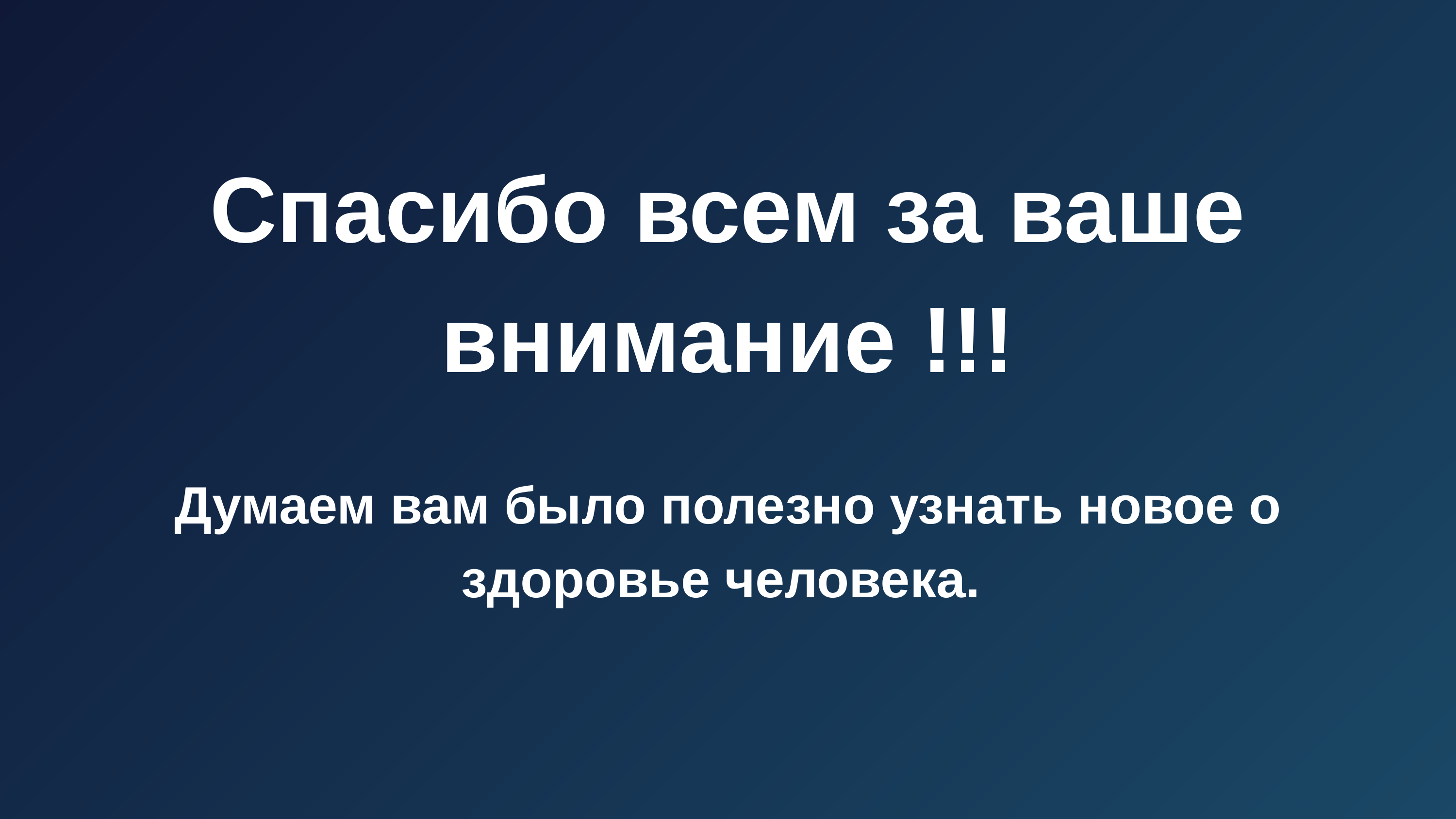

Спасибо всем за ваше внимание !!!
Думаем вам было полезно узнать новое о здоровье человека.